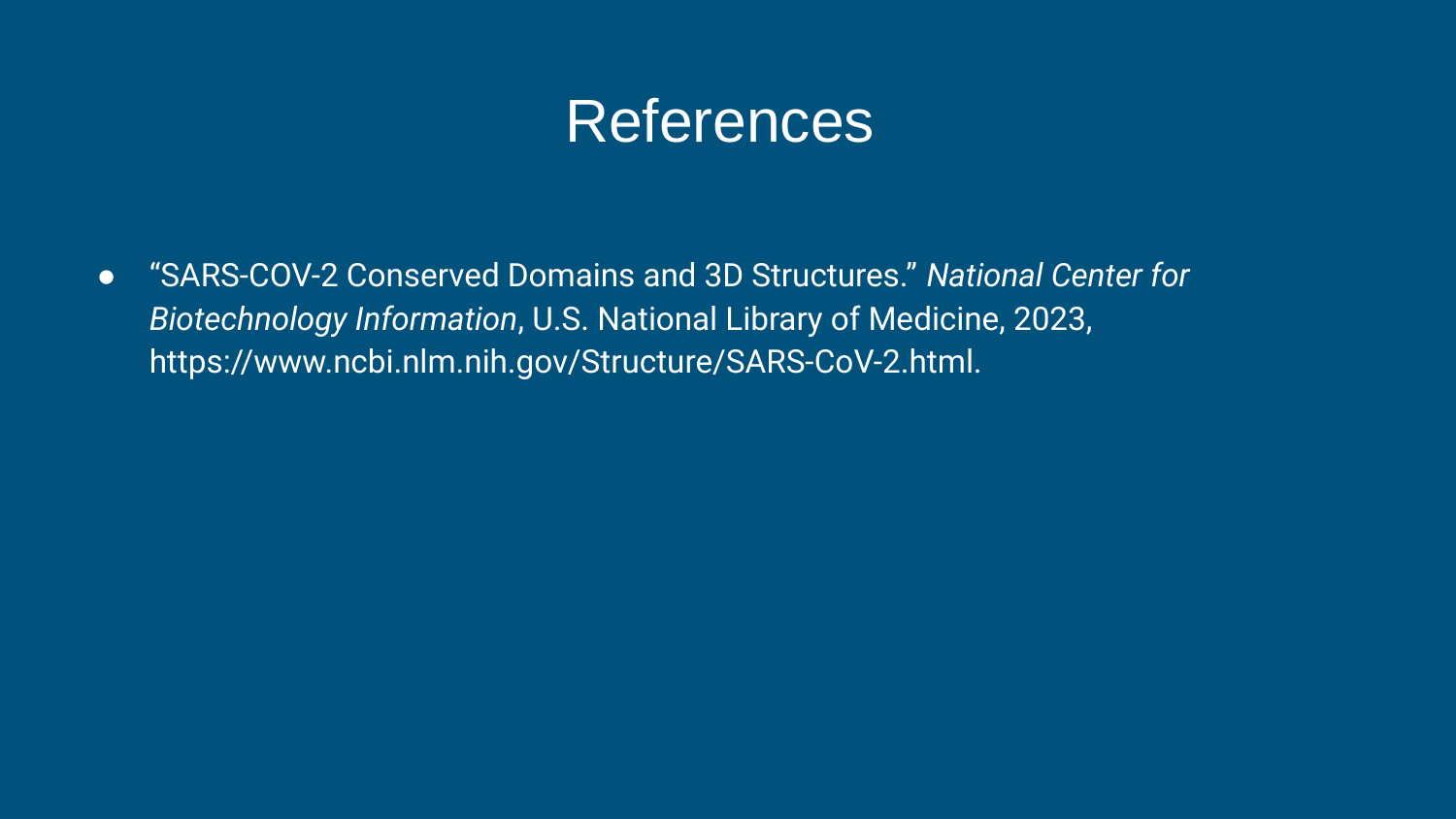

References
“SARS-COV-2 Conserved Domains and 3D Structures.” National Center for Biotechnology Information, U.S. National Library of Medicine, 2023, https://www.ncbi.nlm.nih.gov/Structure/SARS-CoV-2.html.